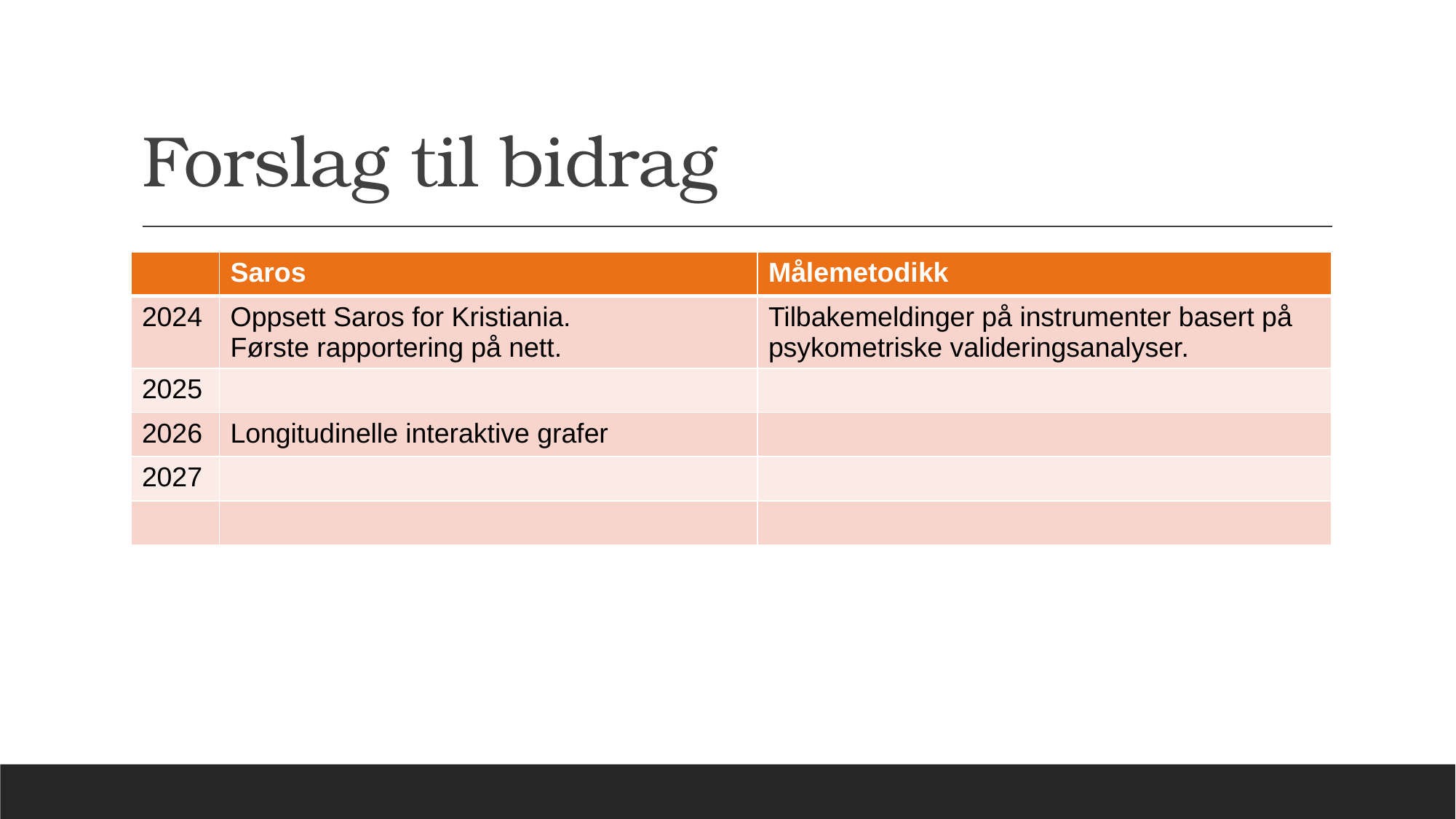

# Forslag til bidrag
|  | Saros | Målemetodikk |
| --- | --- | --- |
| 2024 | Oppsett Saros for Kristiania. Første rapportering på nett. | Tilbakemeldinger på instrumenter basert på psykometriske valideringsanalyser. |
| 2025 |  |  |
| 2026 | Longitudinelle interaktive grafer |  |
| 2027 |  |  |
|  |  |  |